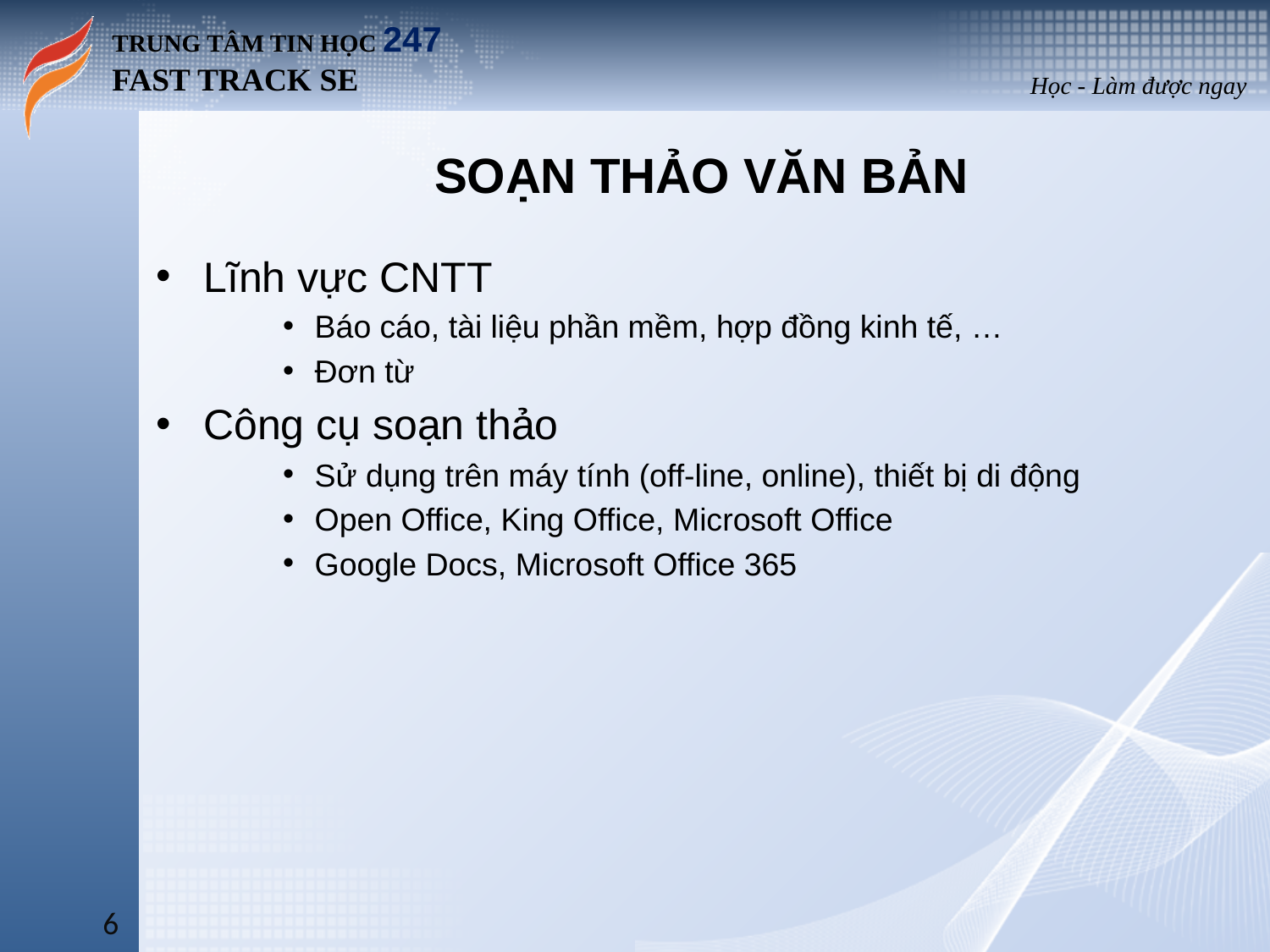

# SOẠN THẢO VĂN BẢN
Lĩnh vực CNTT
Báo cáo, tài liệu phần mềm, hợp đồng kinh tế, …
Đơn từ
Công cụ soạn thảo
Sử dụng trên máy tính (off-line, online), thiết bị di động
Open Office, King Office, Microsoft Office
Google Docs, Microsoft Office 365